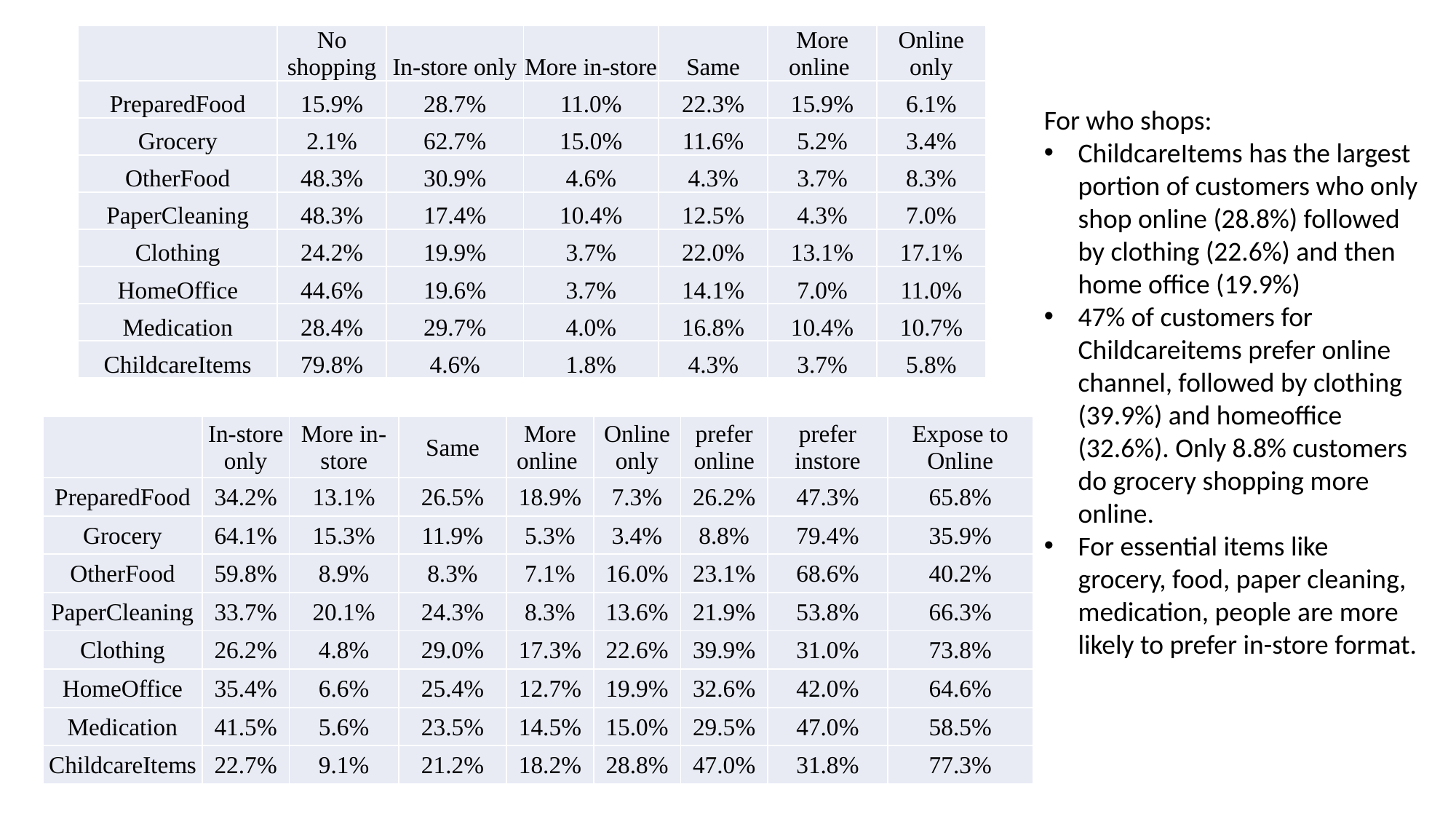

|  | No shopping | In-store only | More in-store | Same | More online | Online only |
| --- | --- | --- | --- | --- | --- | --- |
| PreparedFood | 15.9% | 28.7% | 11.0% | 22.3% | 15.9% | 6.1% |
| Grocery | 2.1% | 62.7% | 15.0% | 11.6% | 5.2% | 3.4% |
| OtherFood | 48.3% | 30.9% | 4.6% | 4.3% | 3.7% | 8.3% |
| PaperCleaning | 48.3% | 17.4% | 10.4% | 12.5% | 4.3% | 7.0% |
| Clothing | 24.2% | 19.9% | 3.7% | 22.0% | 13.1% | 17.1% |
| HomeOffice | 44.6% | 19.6% | 3.7% | 14.1% | 7.0% | 11.0% |
| Medication | 28.4% | 29.7% | 4.0% | 16.8% | 10.4% | 10.7% |
| ChildcareItems | 79.8% | 4.6% | 1.8% | 4.3% | 3.7% | 5.8% |
For who shops:
ChildcareItems has the largest portion of customers who only shop online (28.8%) followed by clothing (22.6%) and then home office (19.9%)
47% of customers for Childcareitems prefer online channel, followed by clothing (39.9%) and homeoffice (32.6%). Only 8.8% customers do grocery shopping more online.
For essential items like grocery, food, paper cleaning, medication, people are more likely to prefer in-store format.

|  | In-store only | More in-store | Same | More online | Online only | prefer online | prefer instore | Expose to Online |
| --- | --- | --- | --- | --- | --- | --- | --- | --- |
| PreparedFood | 34.2% | 13.1% | 26.5% | 18.9% | 7.3% | 26.2% | 47.3% | 65.8% |
| Grocery | 64.1% | 15.3% | 11.9% | 5.3% | 3.4% | 8.8% | 79.4% | 35.9% |
| OtherFood | 59.8% | 8.9% | 8.3% | 7.1% | 16.0% | 23.1% | 68.6% | 40.2% |
| PaperCleaning | 33.7% | 20.1% | 24.3% | 8.3% | 13.6% | 21.9% | 53.8% | 66.3% |
| Clothing | 26.2% | 4.8% | 29.0% | 17.3% | 22.6% | 39.9% | 31.0% | 73.8% |
| HomeOffice | 35.4% | 6.6% | 25.4% | 12.7% | 19.9% | 32.6% | 42.0% | 64.6% |
| Medication | 41.5% | 5.6% | 23.5% | 14.5% | 15.0% | 29.5% | 47.0% | 58.5% |
| ChildcareItems | 22.7% | 9.1% | 21.2% | 18.2% | 28.8% | 47.0% | 31.8% | 77.3% |